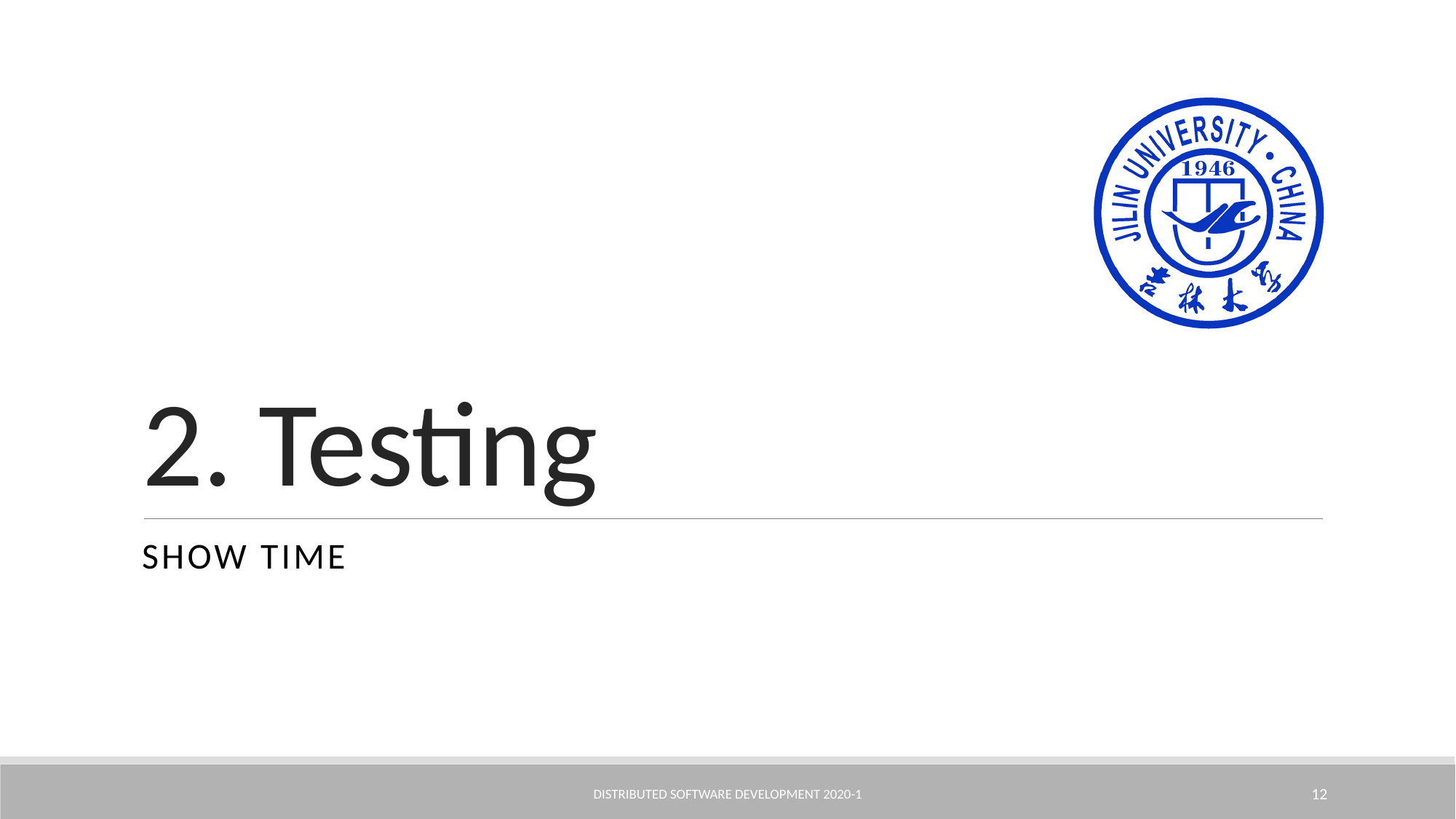

# 2. Testing
Show time
Distributed Software Development 2020-1
12